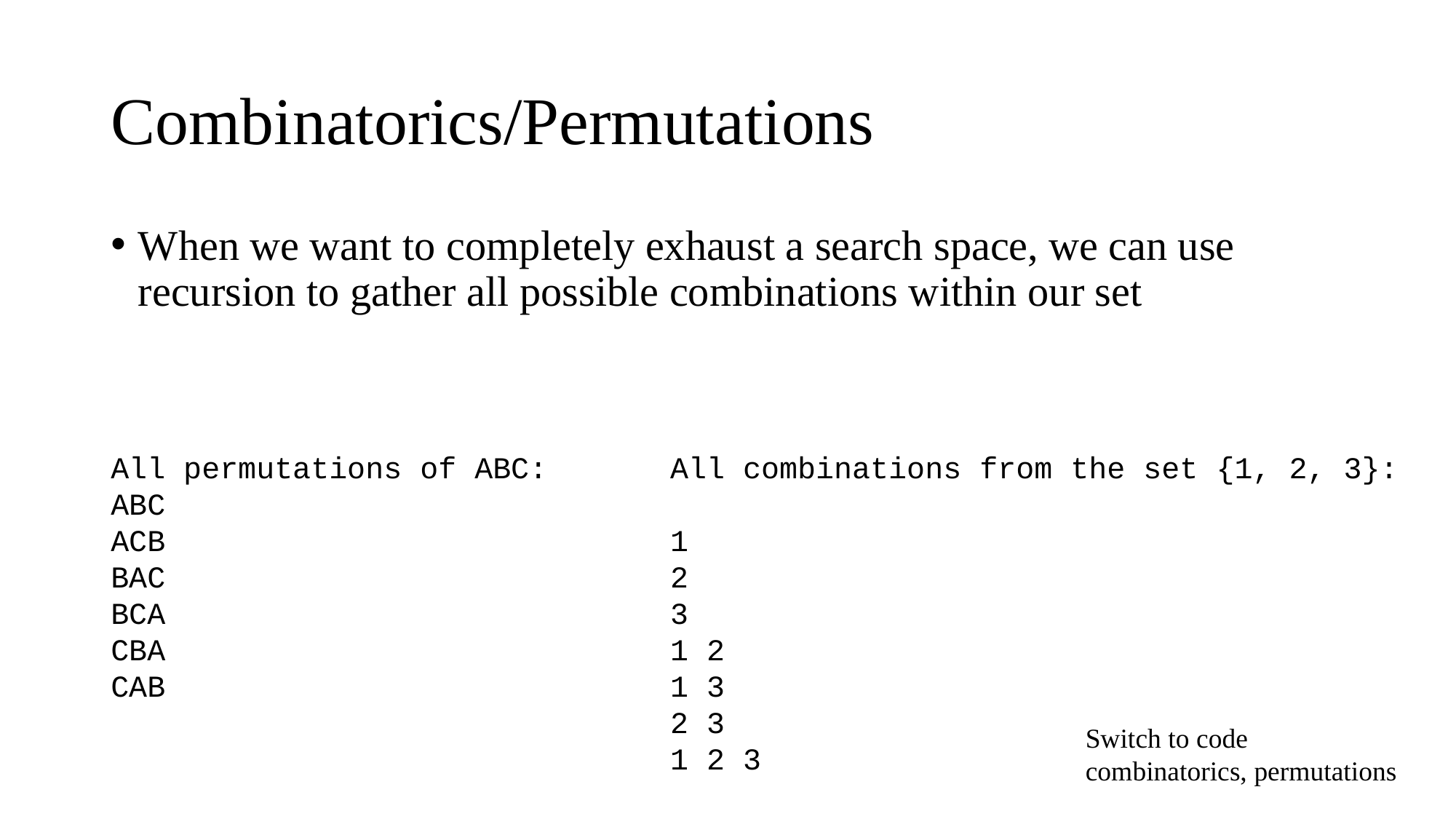

# Combinatorics/Permutations
When we want to completely exhaust a search space, we can use recursion to gather all possible combinations within our set
All permutations of ABC:
ABC
ACB
BAC
BCA
CBA
CAB
All combinations from the set {1, 2, 3}:

1
2
3
1 2
1 3
2 3
1 2 3
Switch to code combinatorics, permutations